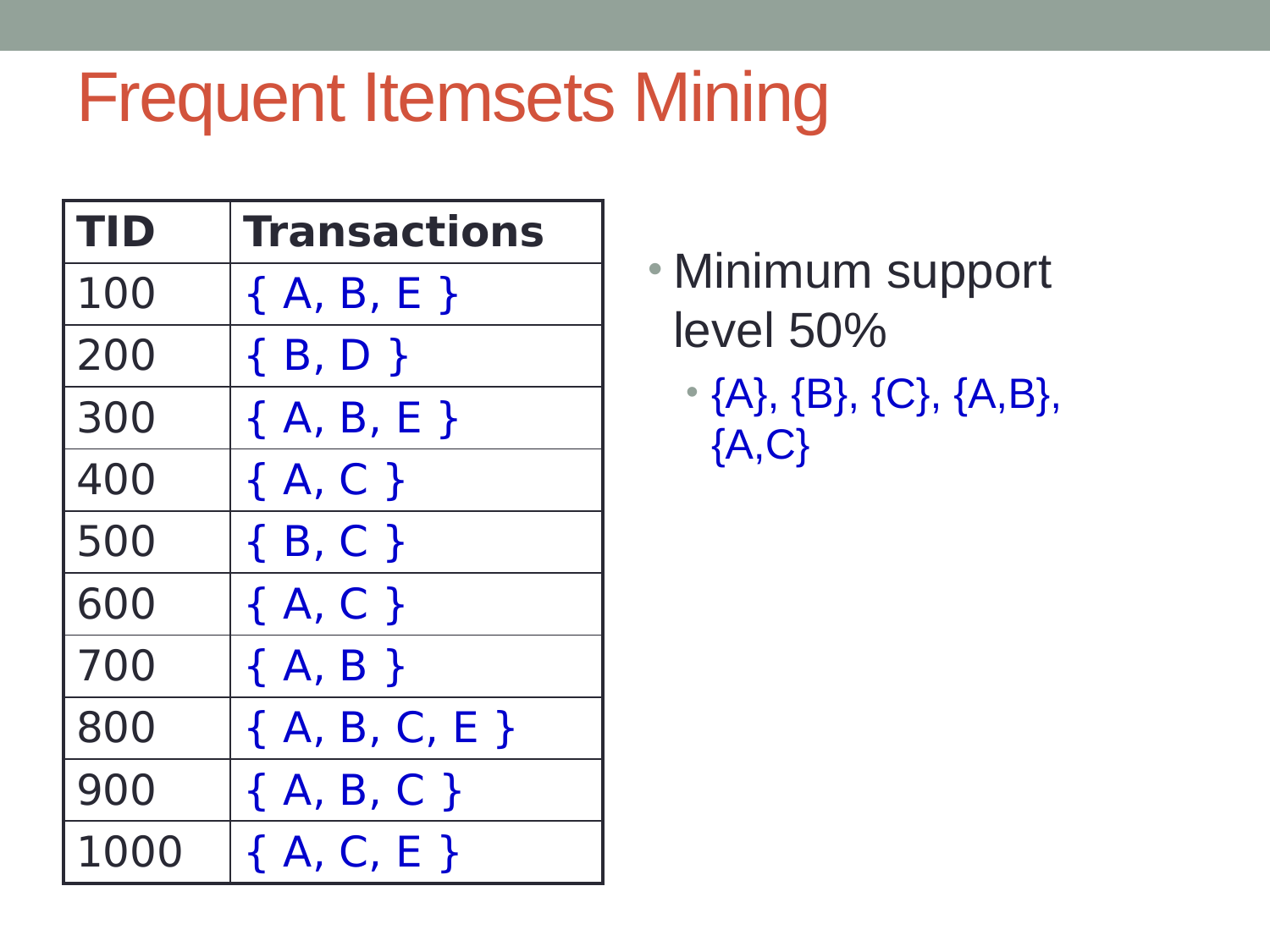

# Frequent Itemsets Mining
| TID | Transactions |
| --- | --- |
| 100 | { A, B, E } |
| 200 | { B, D } |
| 300 | { A, B, E } |
| 400 | { A, C } |
| 500 | { B, C } |
| 600 | { A, C } |
| 700 | { A, B } |
| 800 | { A, B, C, E } |
| 900 | { A, B, C } |
| 1000 | { A, C, E } |
Minimum support level 50%
{A}, {B}, {C}, {A,B}, {A,C}

8